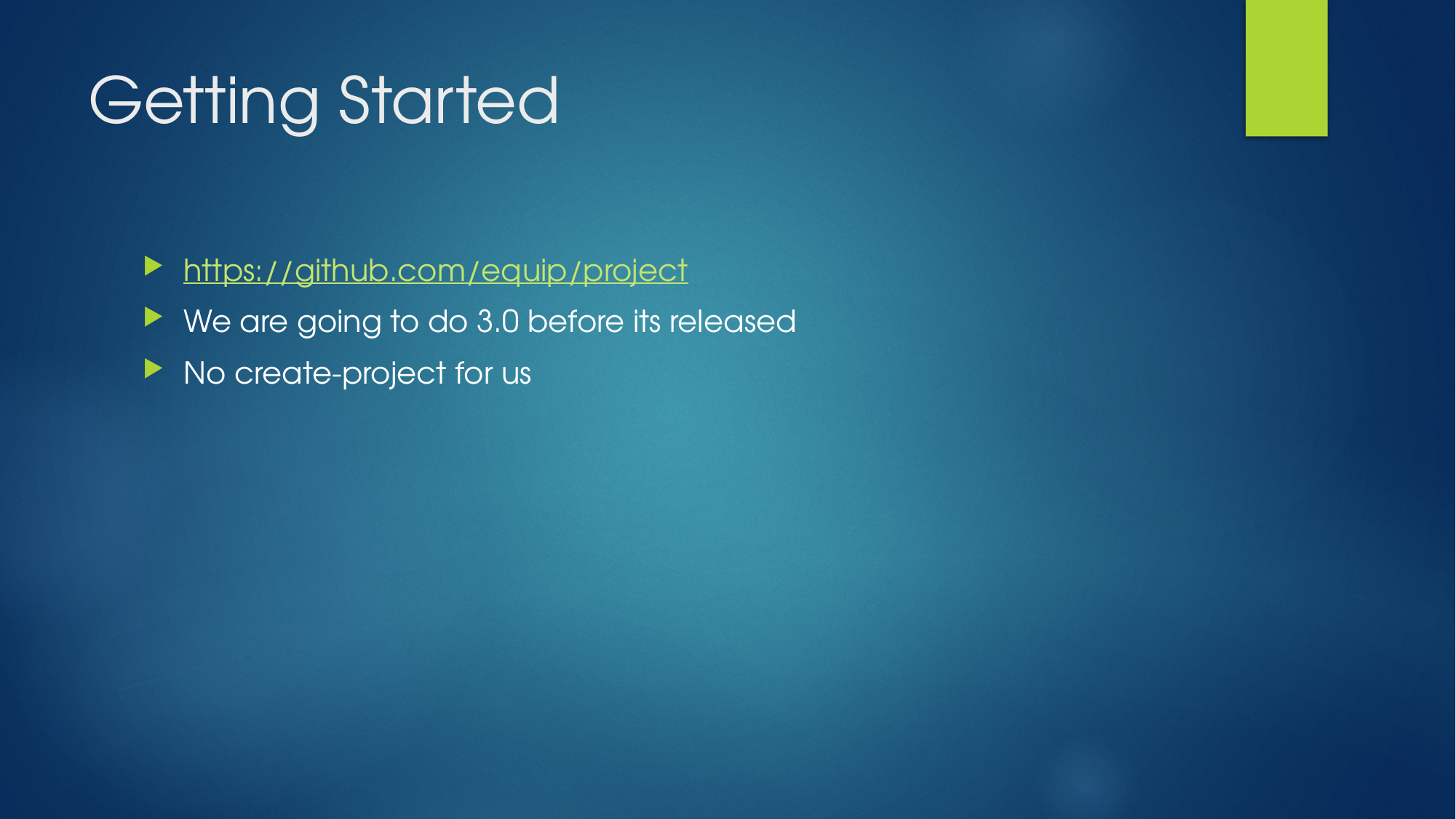

# Getting Started
https://github.com/equip/project
We are going to do 3.0 before its released
No create-project for us